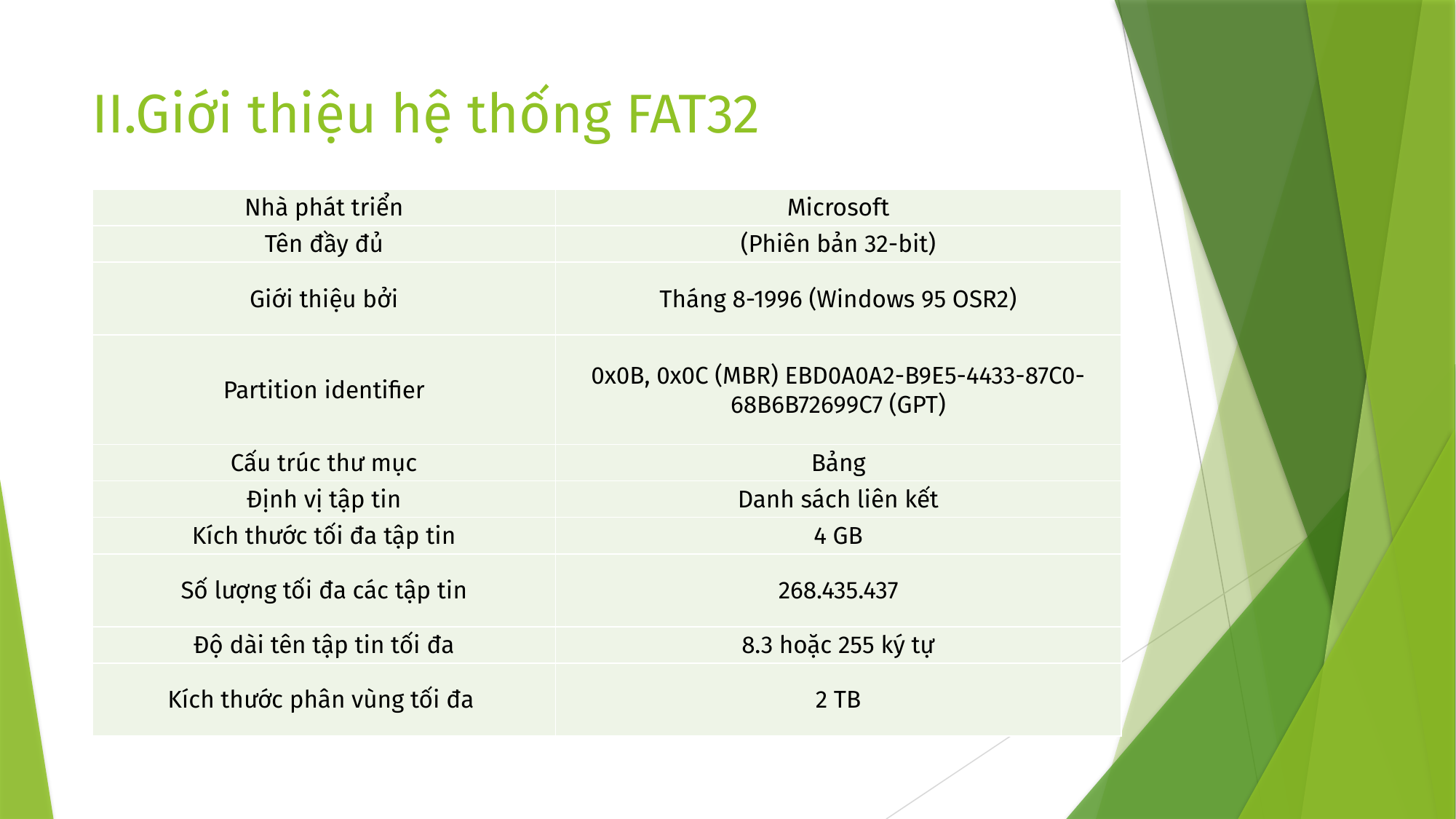

# II.Giới thiệu hệ thống FAT32
| Nhà phát triển | Microsoft |
| --- | --- |
| Tên đầy đủ | (Phiên bản 32-bit) |
| Giới thiệu bởi | Tháng 8-1996 (Windows 95 OSR2) |
| Partition identifier | 0x0B, 0x0C (MBR) EBD0A0A2-B9E5-4433-87C0-68B6B72699C7 (GPT) |
| Cấu trúc thư mục | Bảng |
| Định vị tập tin | Danh sách liên kết |
| Kích thước tối đa tập tin | 4 GB |
| Số lượng tối đa các tập tin | 268.435.437 |
| Độ dài tên tập tin tối đa | 8.3 hoặc 255 ký tự |
| Kích thước phân vùng tối đa | 2 TB |